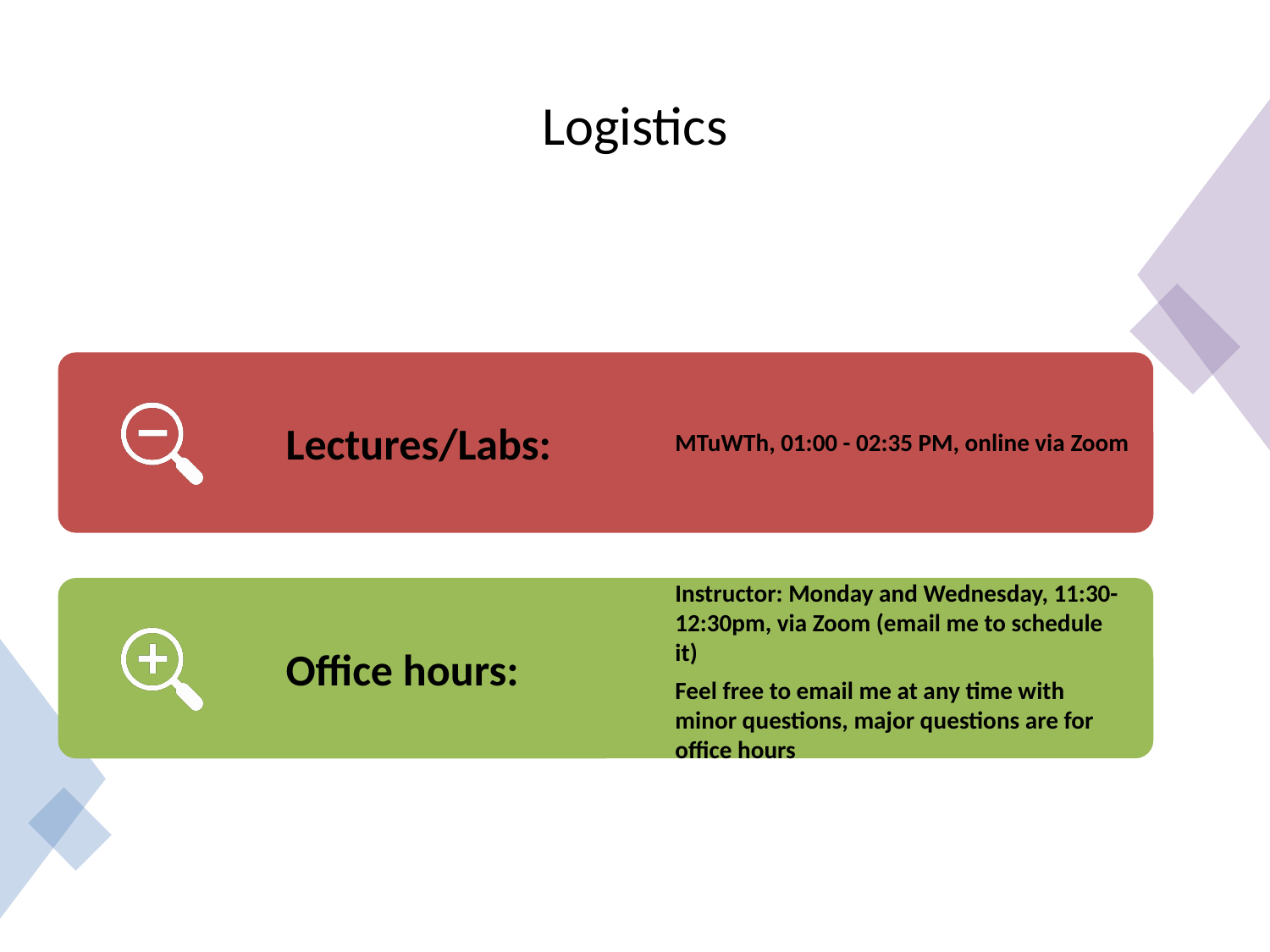

# Logistics

Lectures/Labs:
MTuWTh, 01:00 - 02:35 PM, online via Zoom
Office hours:
Instructor: Monday and Wednesday, 11:30-12:30pm, via Zoom (email me to schedule it)
Feel free to email me at any time with minor questions, major questions are for office hours